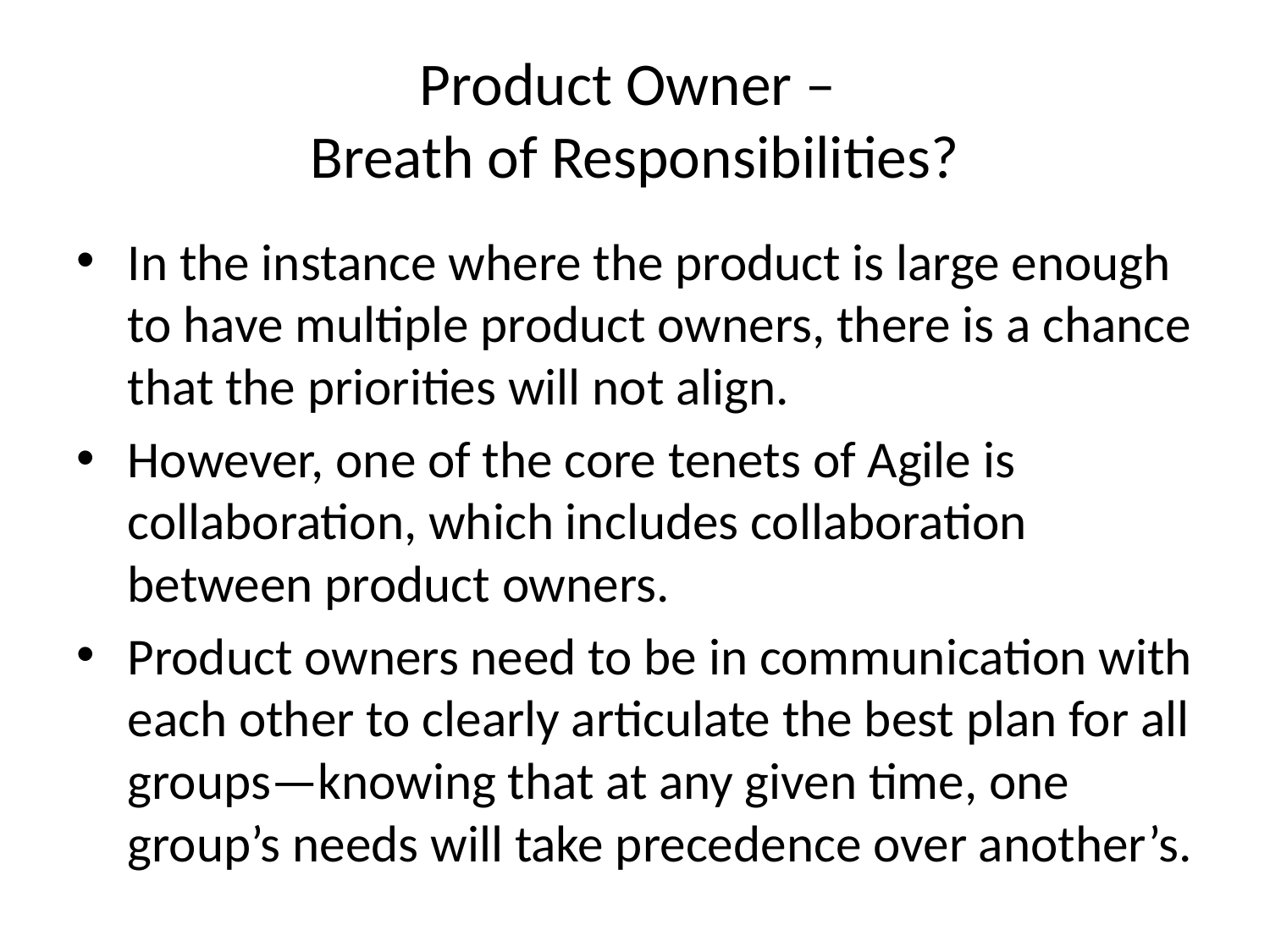

# Product Owner – Breath of Responsibilities?
In the instance where the product is large enough to have multiple product owners, there is a chance that the priorities will not align.
However, one of the core tenets of Agile is collaboration, which includes collaboration between product owners.
Product owners need to be in communication with each other to clearly articulate the best plan for all groups—knowing that at any given time, one group’s needs will take precedence over another’s.